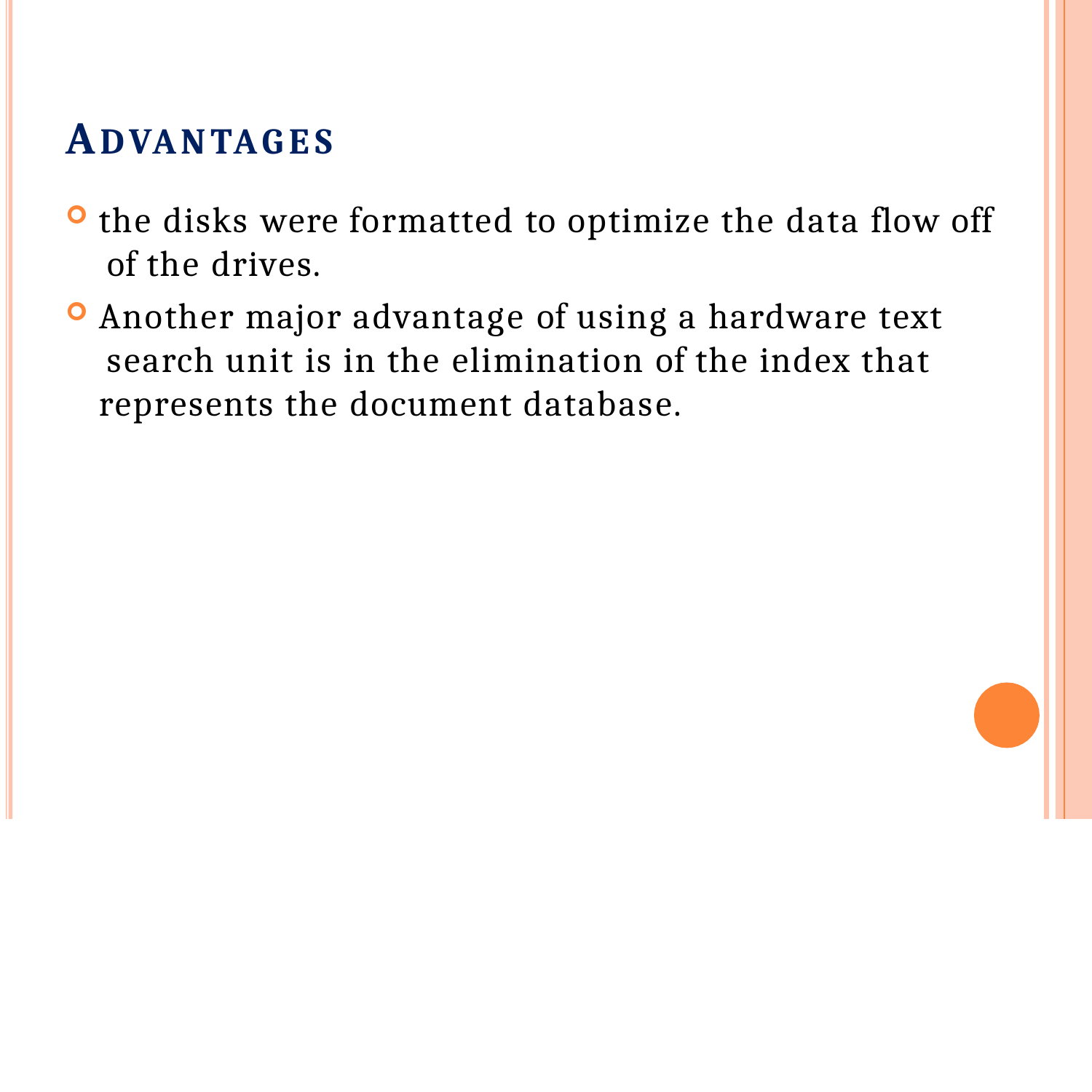

# ADVANTAGES
the disks were formatted to optimize the data flow off  of the drives.
Another major advantage of using a hardware text  search unit is in the elimination of the index that  represents the document database.